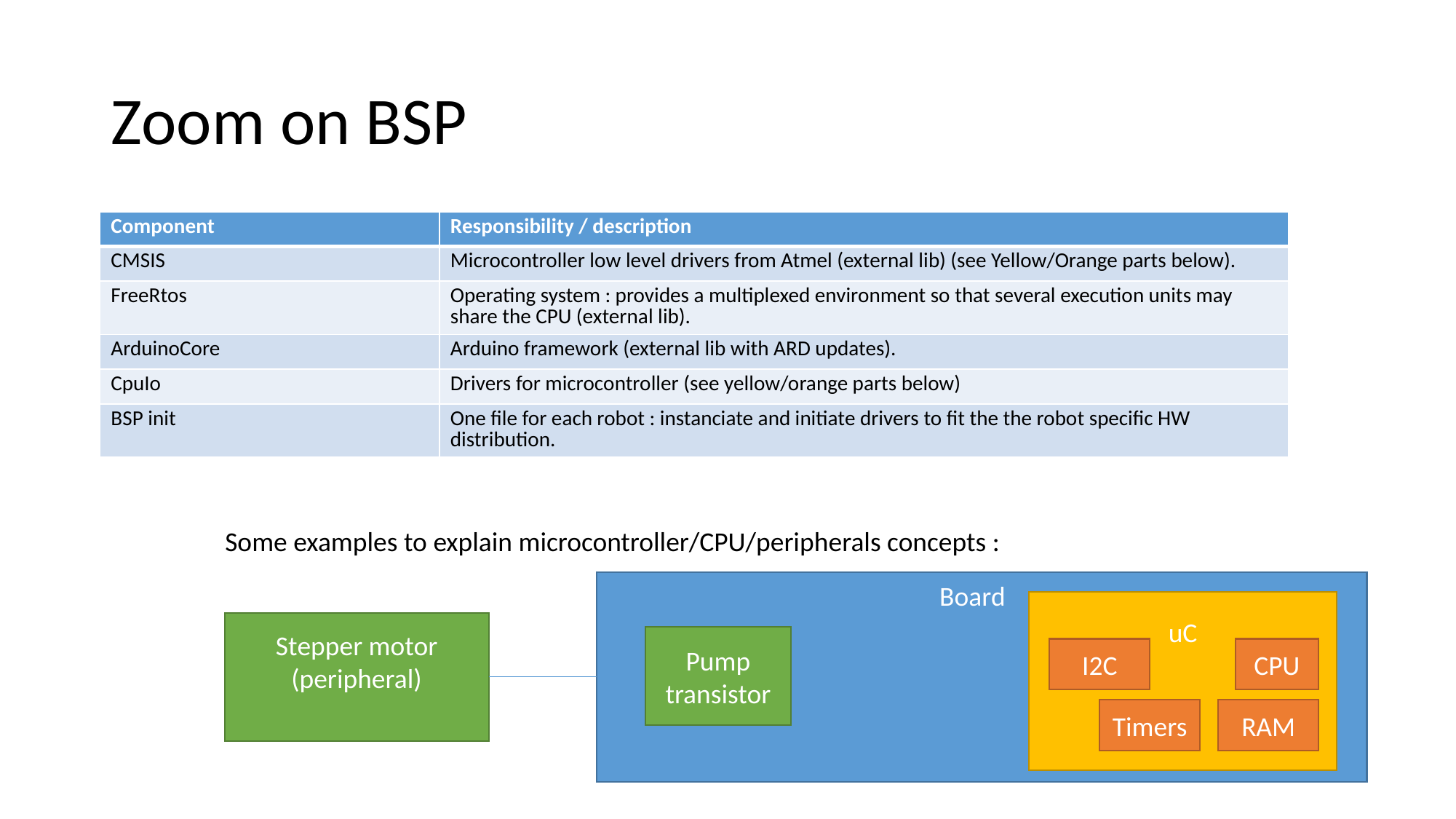

# Zoom on BSP
| Component | Responsibility / description |
| --- | --- |
| CMSIS | Microcontroller low level drivers from Atmel (external lib) (see Yellow/Orange parts below). |
| FreeRtos | Operating system : provides a multiplexed environment so that several execution units may share the CPU (external lib). |
| ArduinoCore | Arduino framework (external lib with ARD updates). |
| CpuIo | Drivers for microcontroller (see yellow/orange parts below) |
| BSP init | One file for each robot : instanciate and initiate drivers to fit the the robot specific HW distribution. |
Some examples to explain microcontroller/CPU/peripherals concepts :
Board

uC

Stepper motor
(peripheral)

Pump transistor
I2C
CPU
Timers
RAM